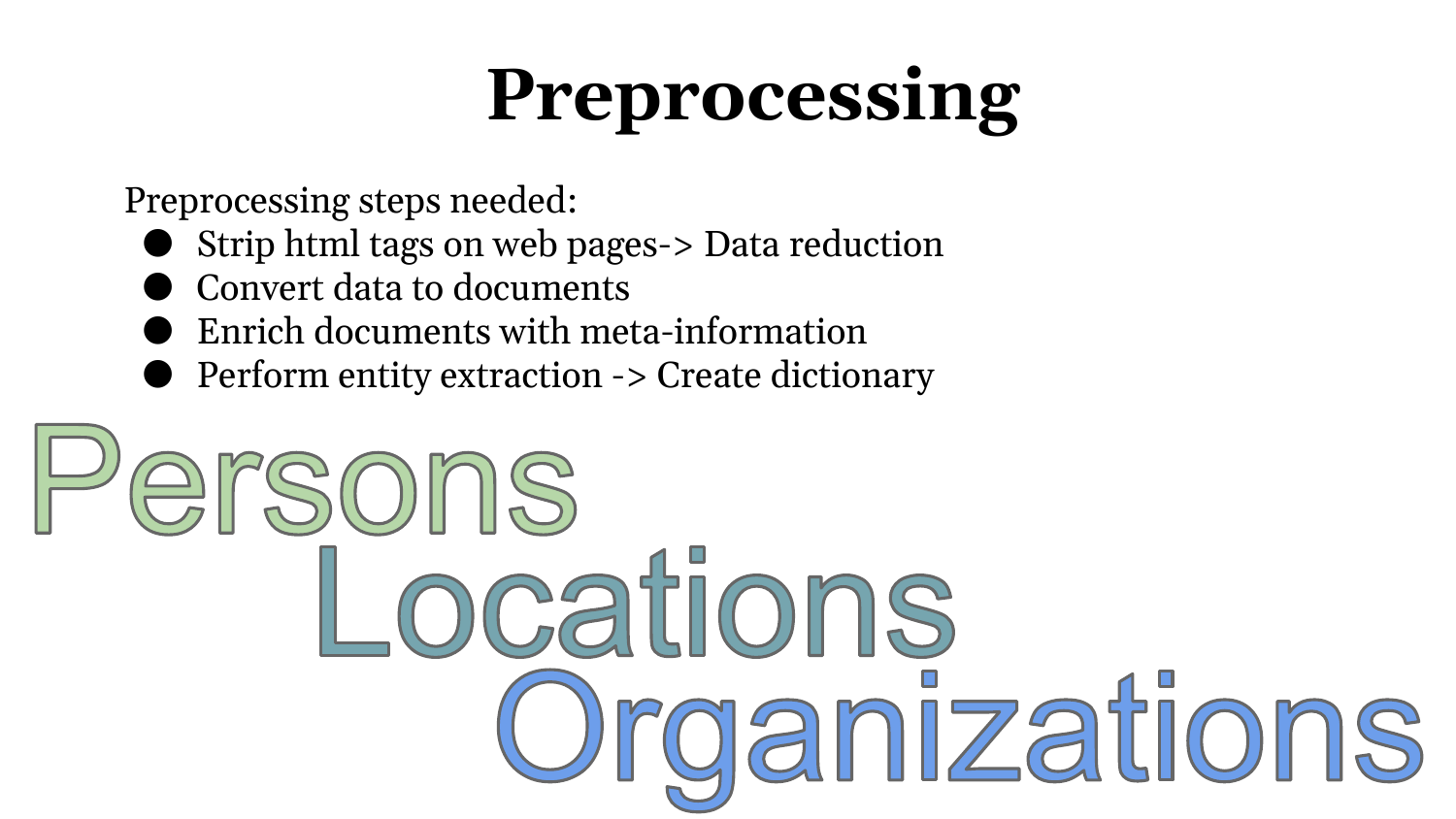

# Preprocessing
Preprocessing steps needed:
Strip html tags on web pages-> Data reduction
Convert data to documents
Enrich documents with meta-information
Perform entity extraction -> Create dictionary